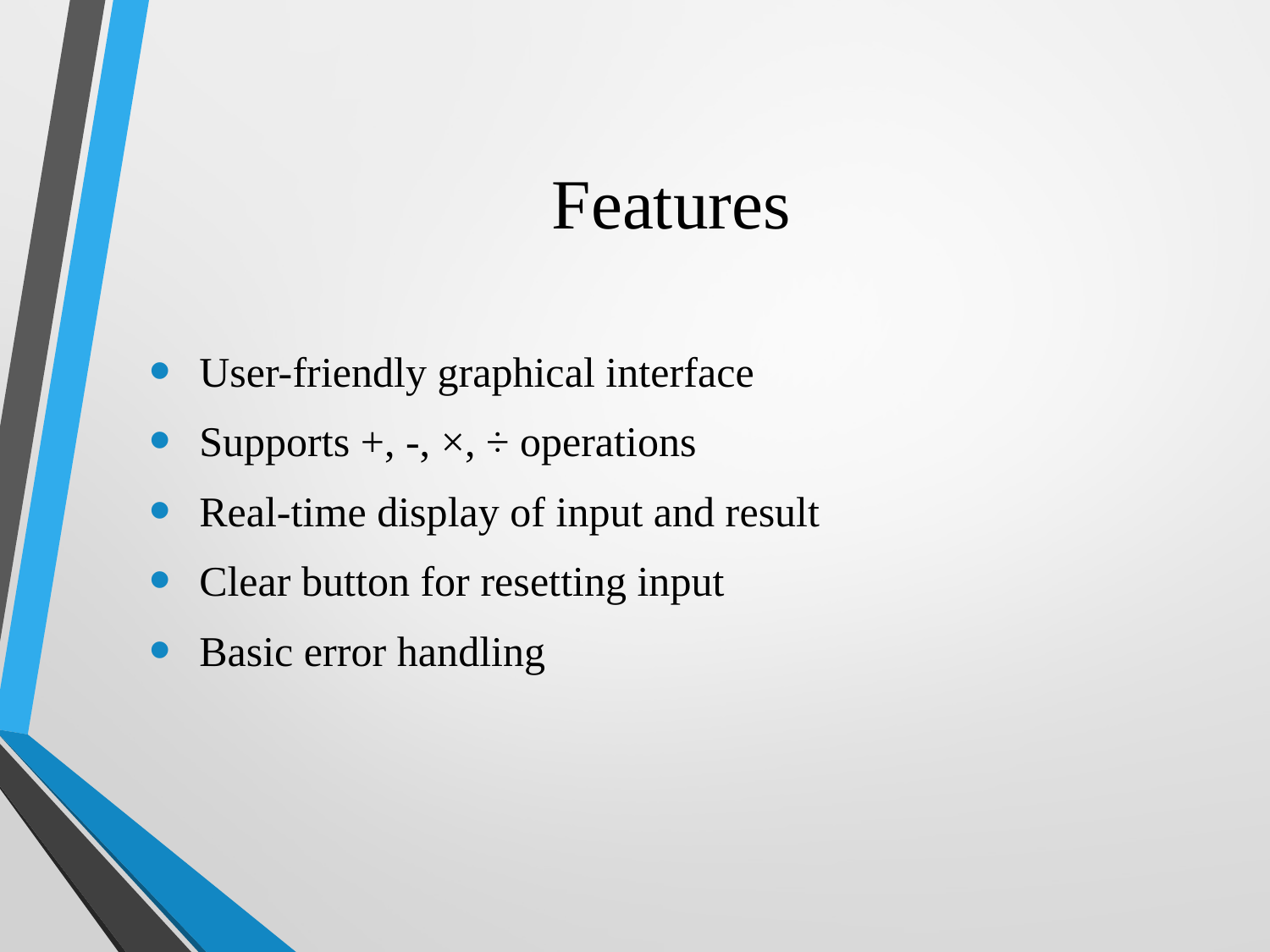

# Features
 User-friendly graphical interface
 Supports +, -, ×, ÷ operations
 Real-time display of input and result
 Clear button for resetting input
 Basic error handling